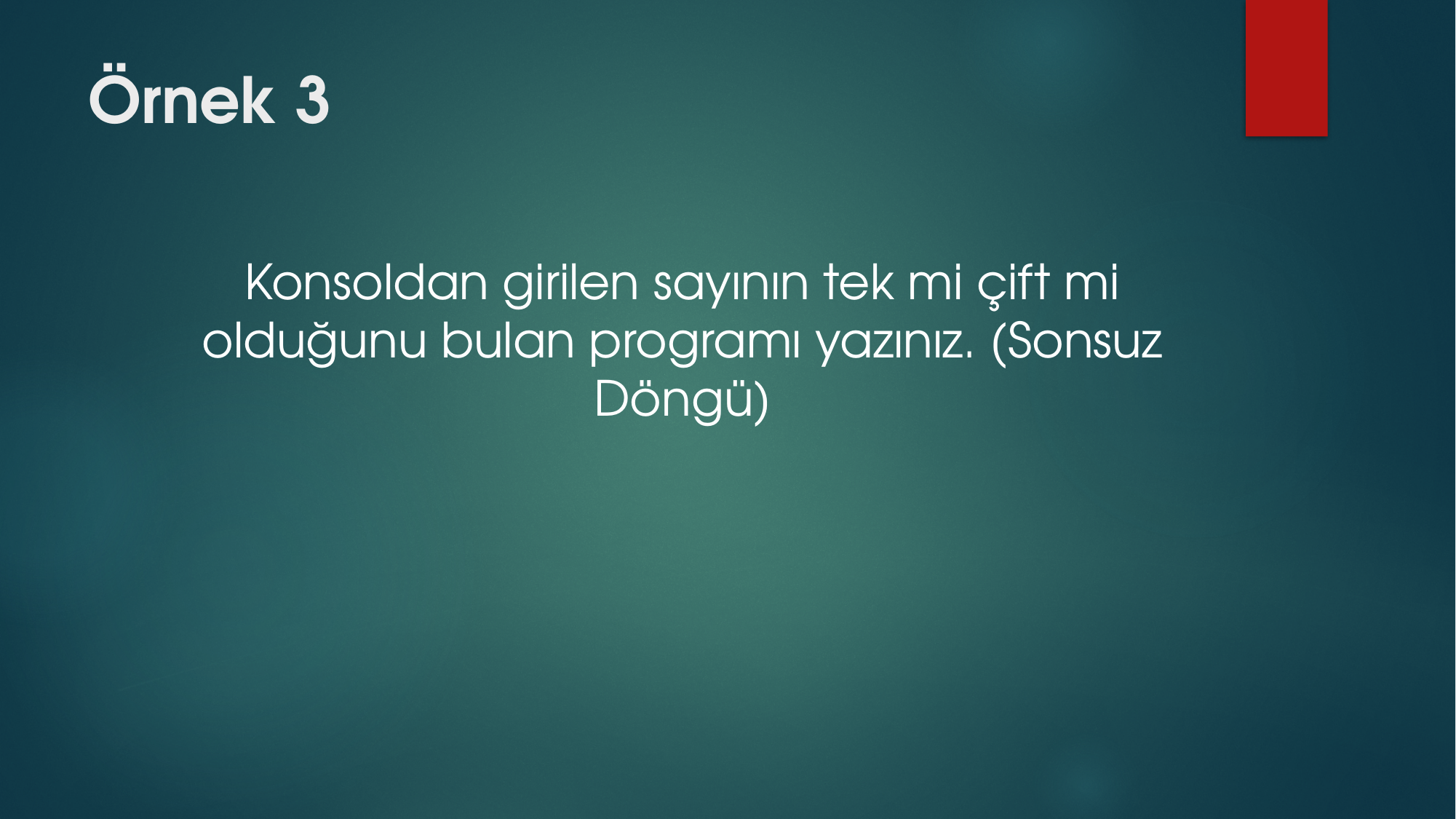

# Örnek 3
Konsoldan girilen sayının tek mi çift mi olduğunu bulan programı yazınız. (Sonsuz Döngü)